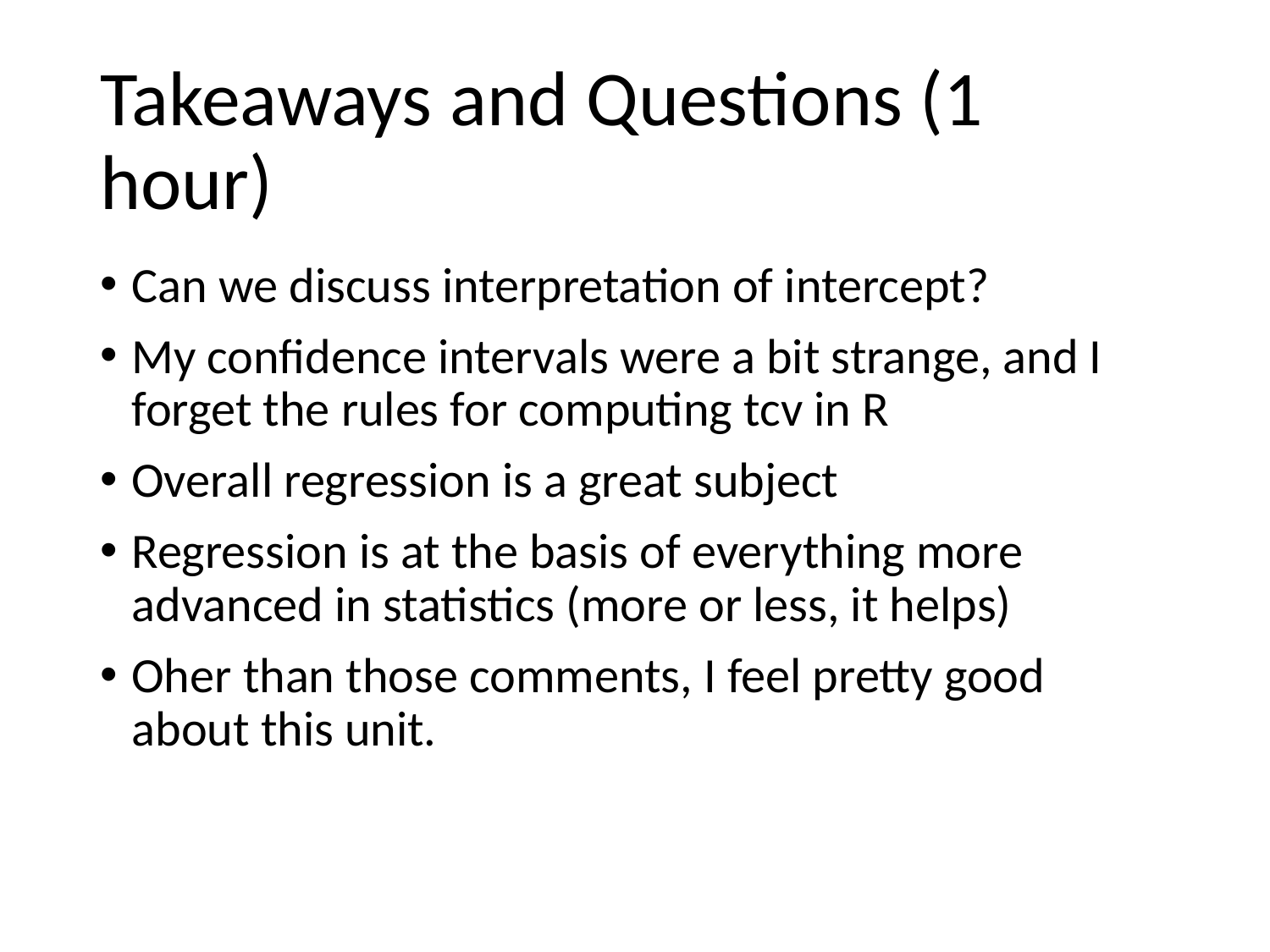

# Takeaways and Questions (1 hour)
Can we discuss interpretation of intercept?
My confidence intervals were a bit strange, and I forget the rules for computing tcv in R
Overall regression is a great subject
Regression is at the basis of everything more advanced in statistics (more or less, it helps)
Oher than those comments, I feel pretty good about this unit.